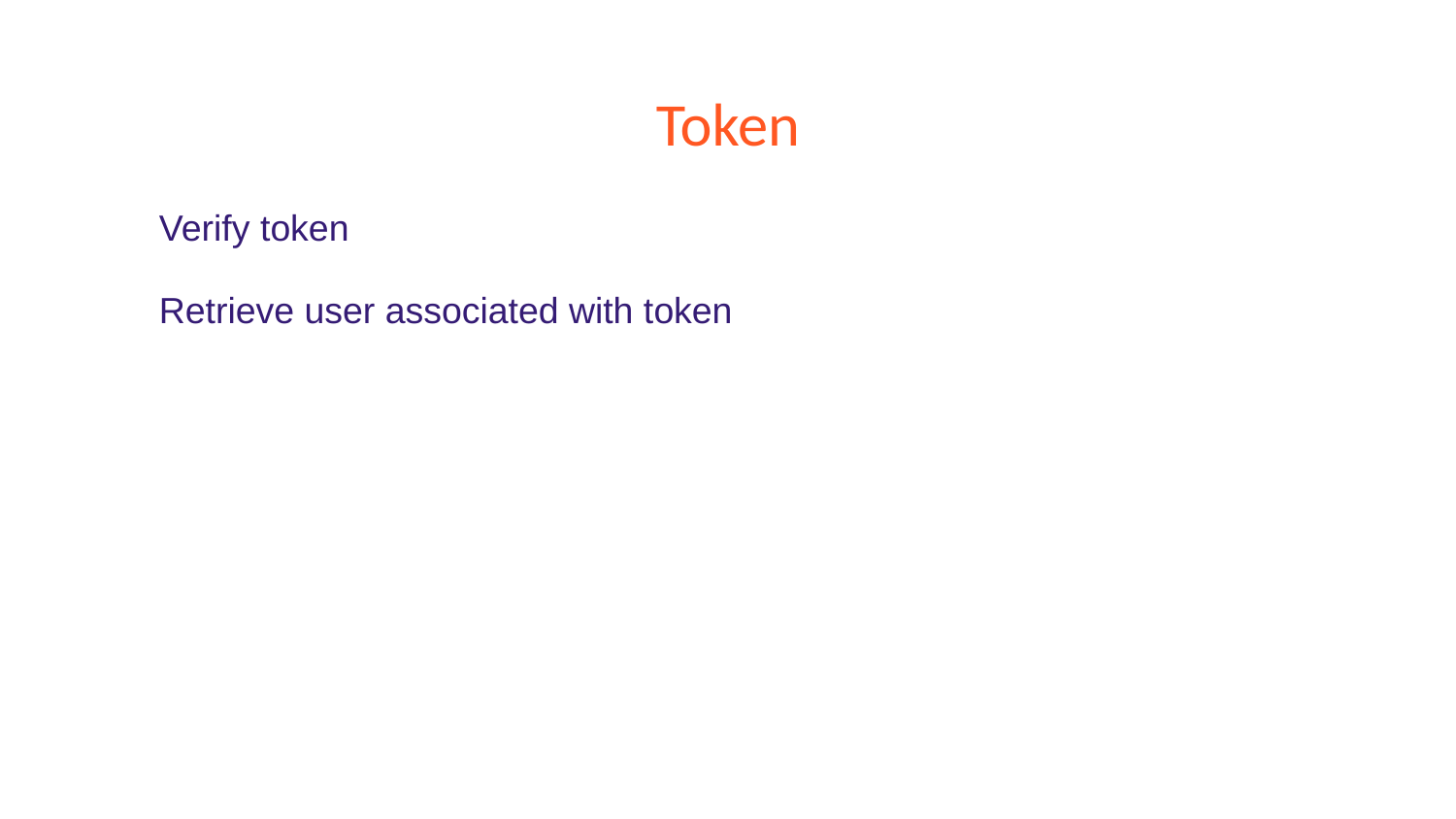

# Token
Verify token
Retrieve user associated with token